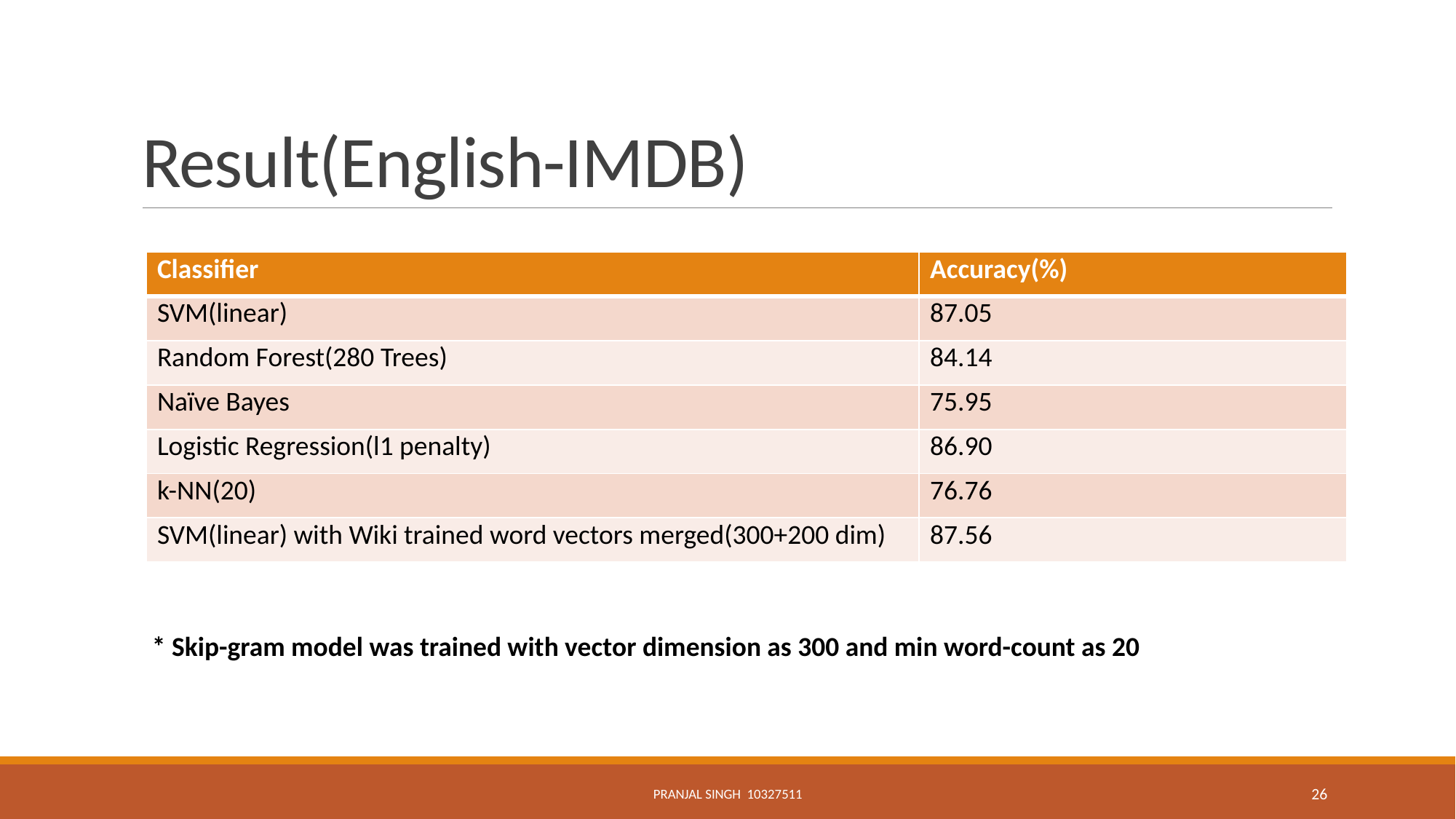

# Result(English-IMDB)
| Classifier | Accuracy(%) |
| --- | --- |
| SVM(linear) | 87.05 |
| Random Forest(280 Trees) | 84.14 |
| Naïve Bayes | 75.95 |
| Logistic Regression(l1 penalty) | 86.90 |
| k-NN(20) | 76.76 |
| SVM(linear) with Wiki trained word vectors merged(300+200 dim) | 87.56 |
* Skip-gram model was trained with vector dimension as 300 and min word-count as 20
Pranjal Singh  10327511
26